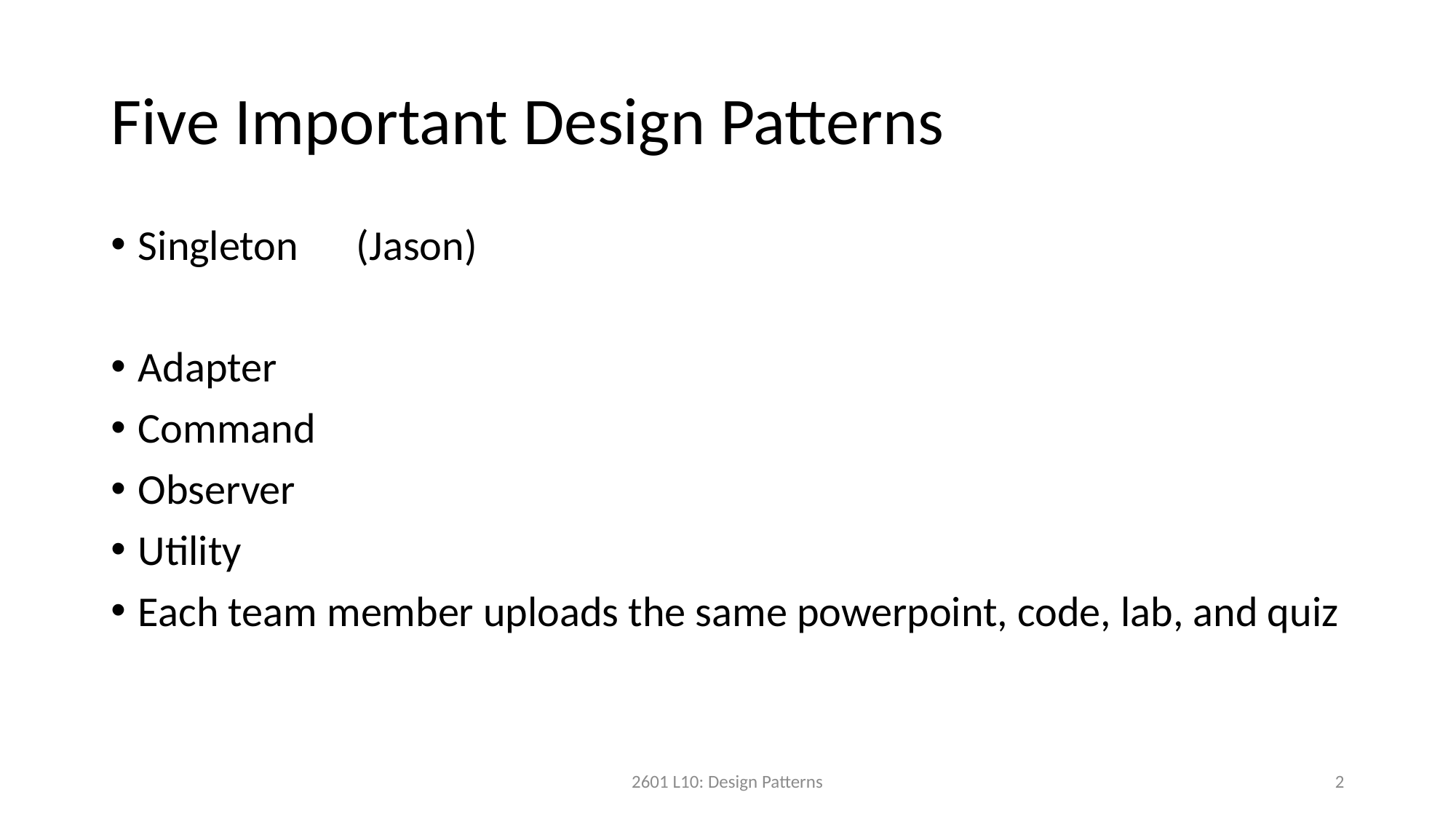

# Five Important Design Patterns
Singleton	(Jason)

Adapter
Command
Observer
Utility
Each team member uploads the same powerpoint, code, lab, and quiz
2601 L10: Design Patterns
2